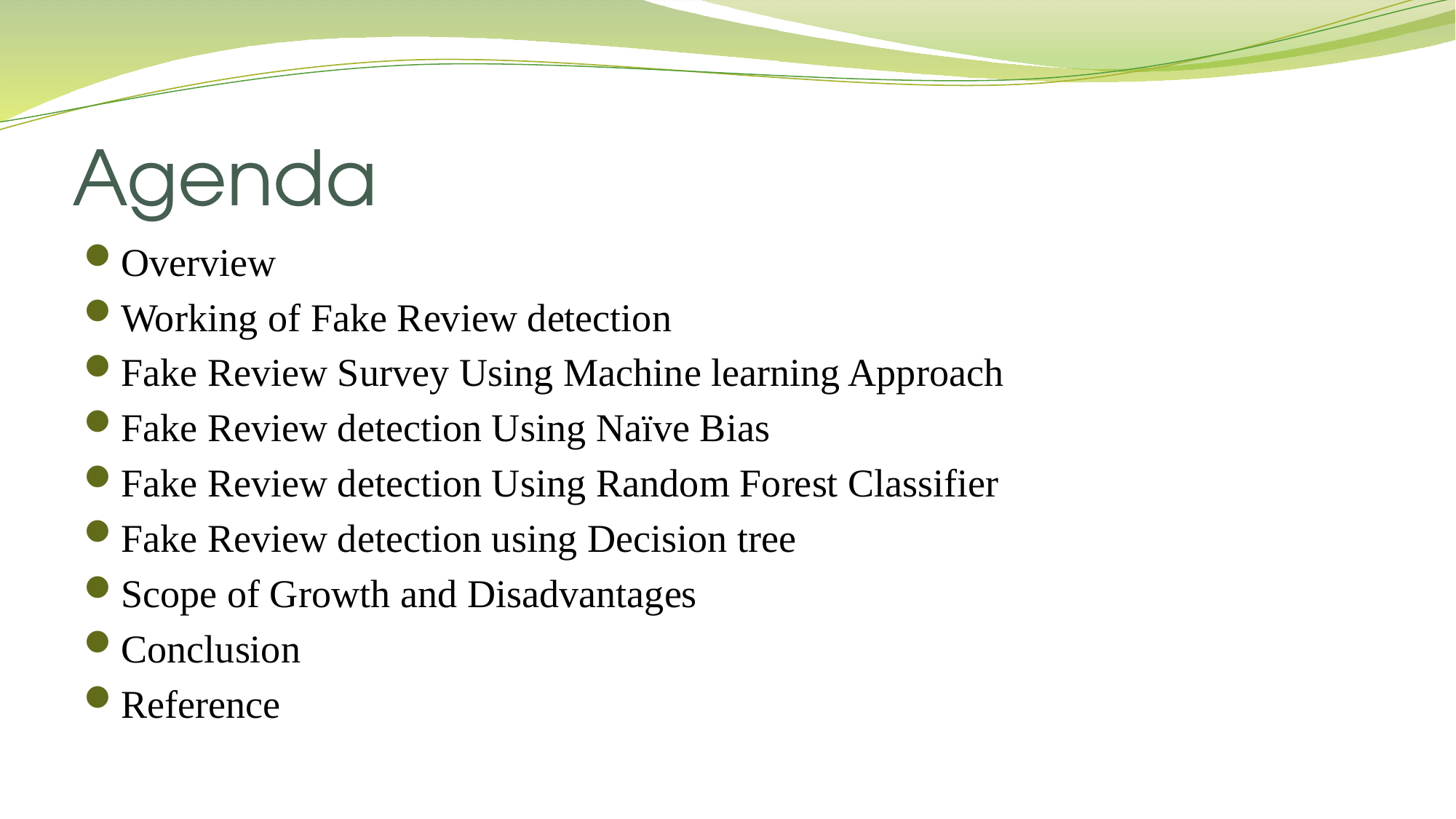

# Agenda
Overview
Working of Fake Review detection
Fake Review Survey Using Machine learning Approach
Fake Review detection Using Naïve Bias
Fake Review detection Using Random Forest Classifier
Fake Review detection using Decision tree
Scope of Growth and Disadvantages
Conclusion
Reference